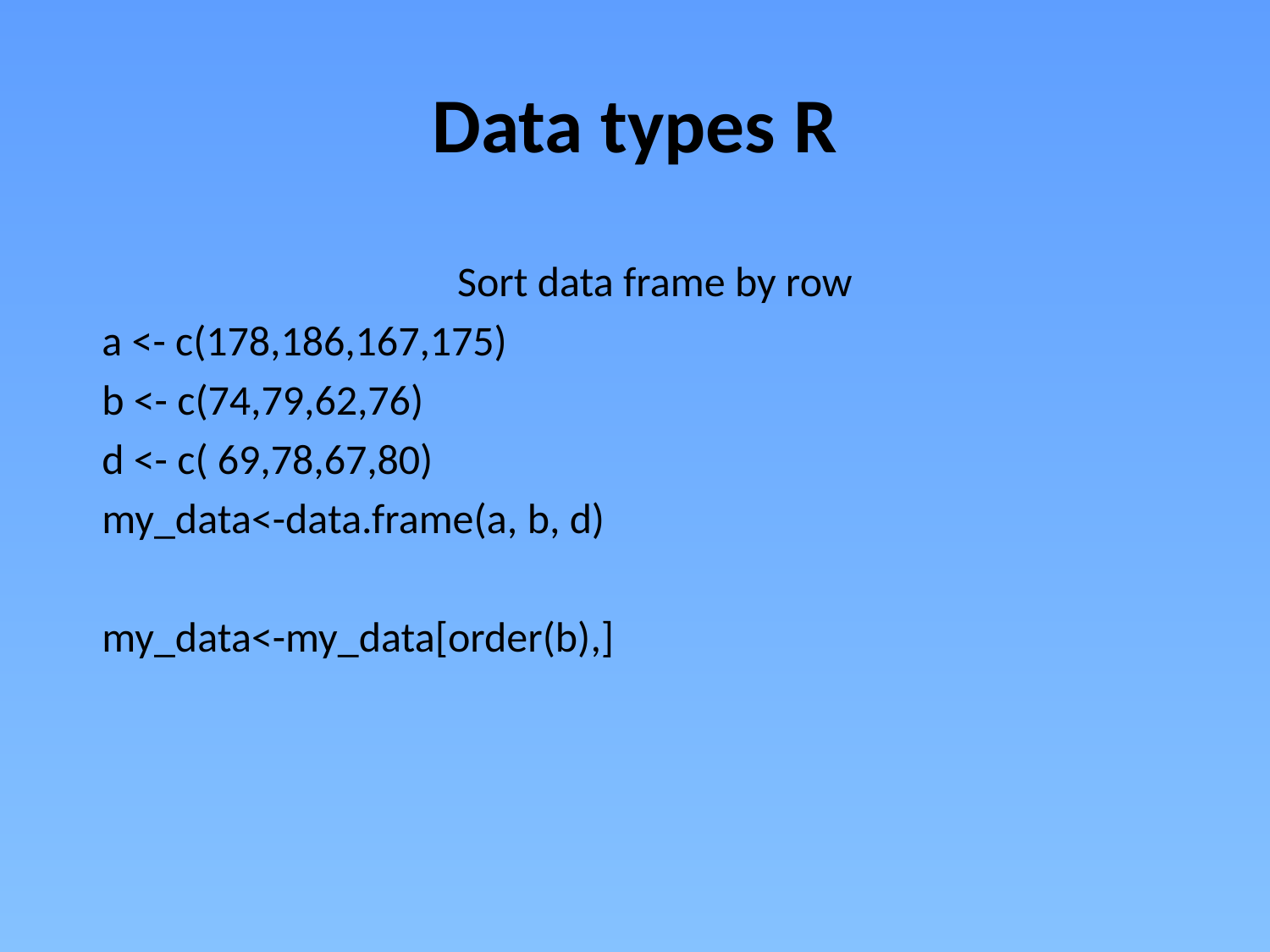

# Data types R
Sort data frame by row
a <- c(178,186,167,175)
b <- c(74,79,62,76)
d <- c( 69,78,67,80)
my_data<-data.frame(a, b, d)

my_data<-my_data[order(b),]